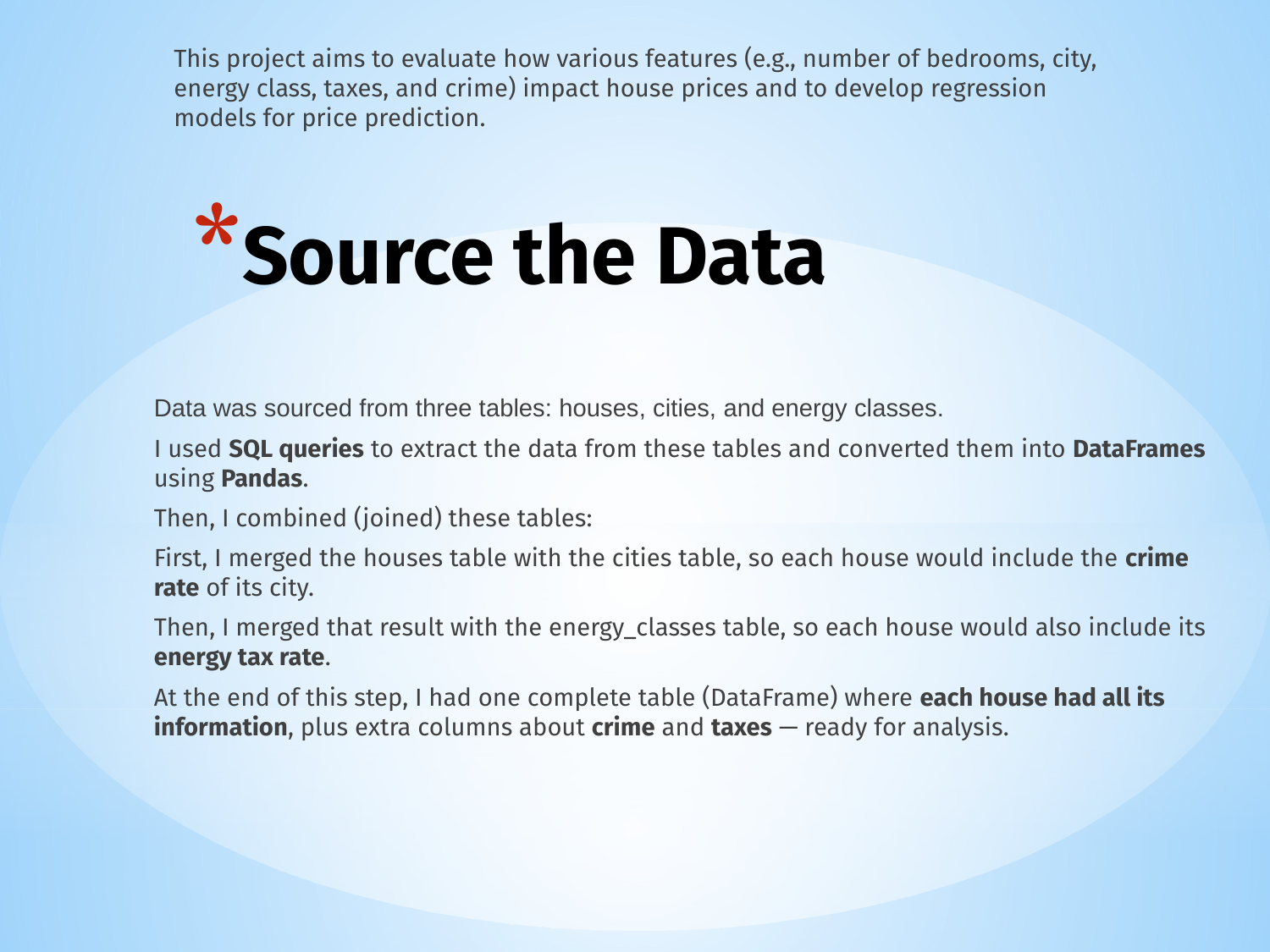

This project aims to evaluate how various features (e.g., number of bedrooms, city, energy class, taxes, and crime) impact house prices and to develop regression models for price prediction.
# Source the Data
Data was sourced from three tables: houses, cities, and energy classes.
I used SQL queries to extract the data from these tables and converted them into DataFrames using Pandas.
Then, I combined (joined) these tables:
First, I merged the houses table with the cities table, so each house would include the crime rate of its city.
Then, I merged that result with the energy_classes table, so each house would also include its energy tax rate.
At the end of this step, I had one complete table (DataFrame) where each house had all its information, plus extra columns about crime and taxes — ready for analysis.